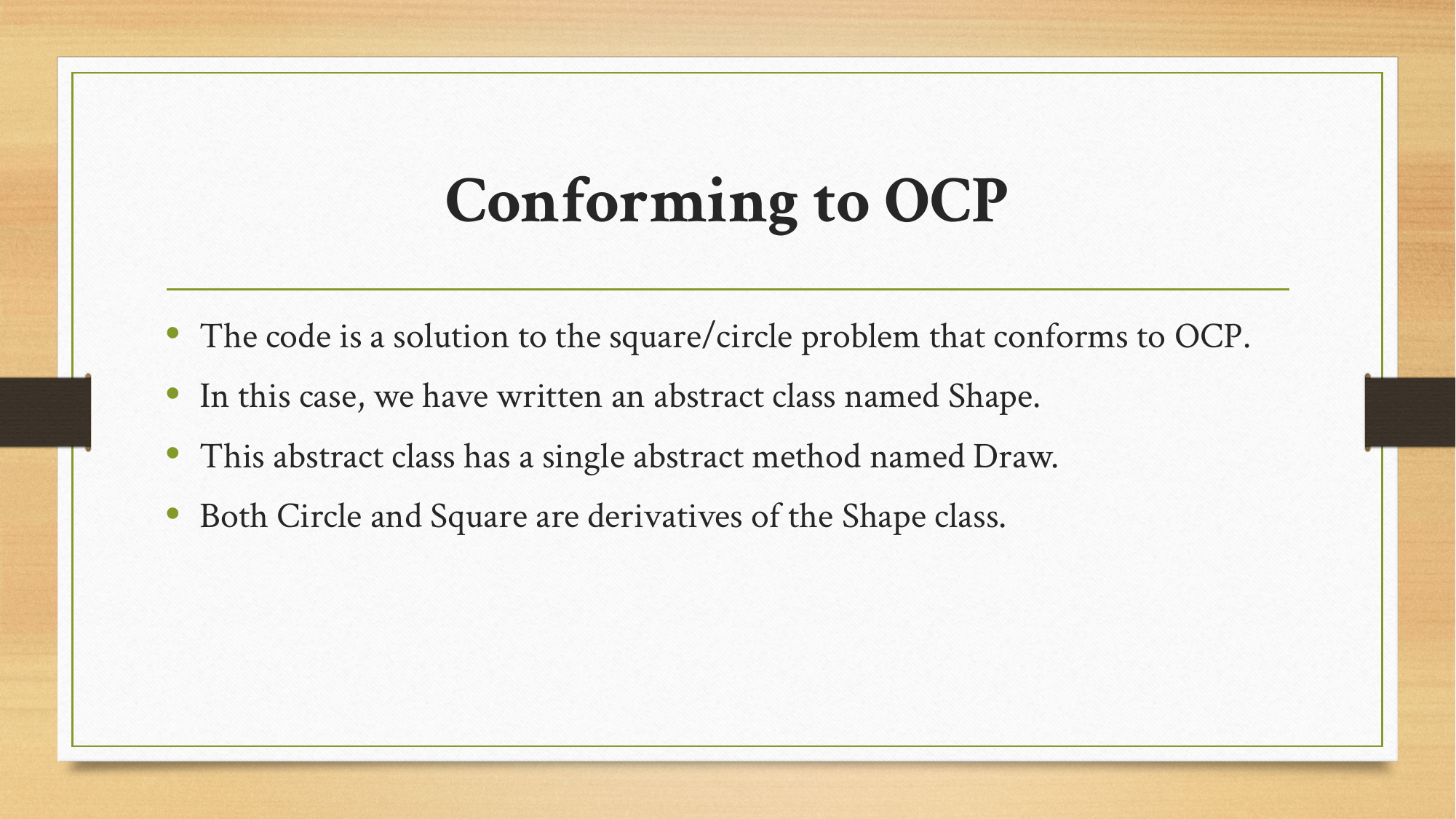

# Conforming to OCP
The code is a solution to the square/circle problem that conforms to OCP.
In this case, we have written an abstract class named Shape.
This abstract class has a single abstract method named Draw.
Both Circle and Square are derivatives of the Shape class.